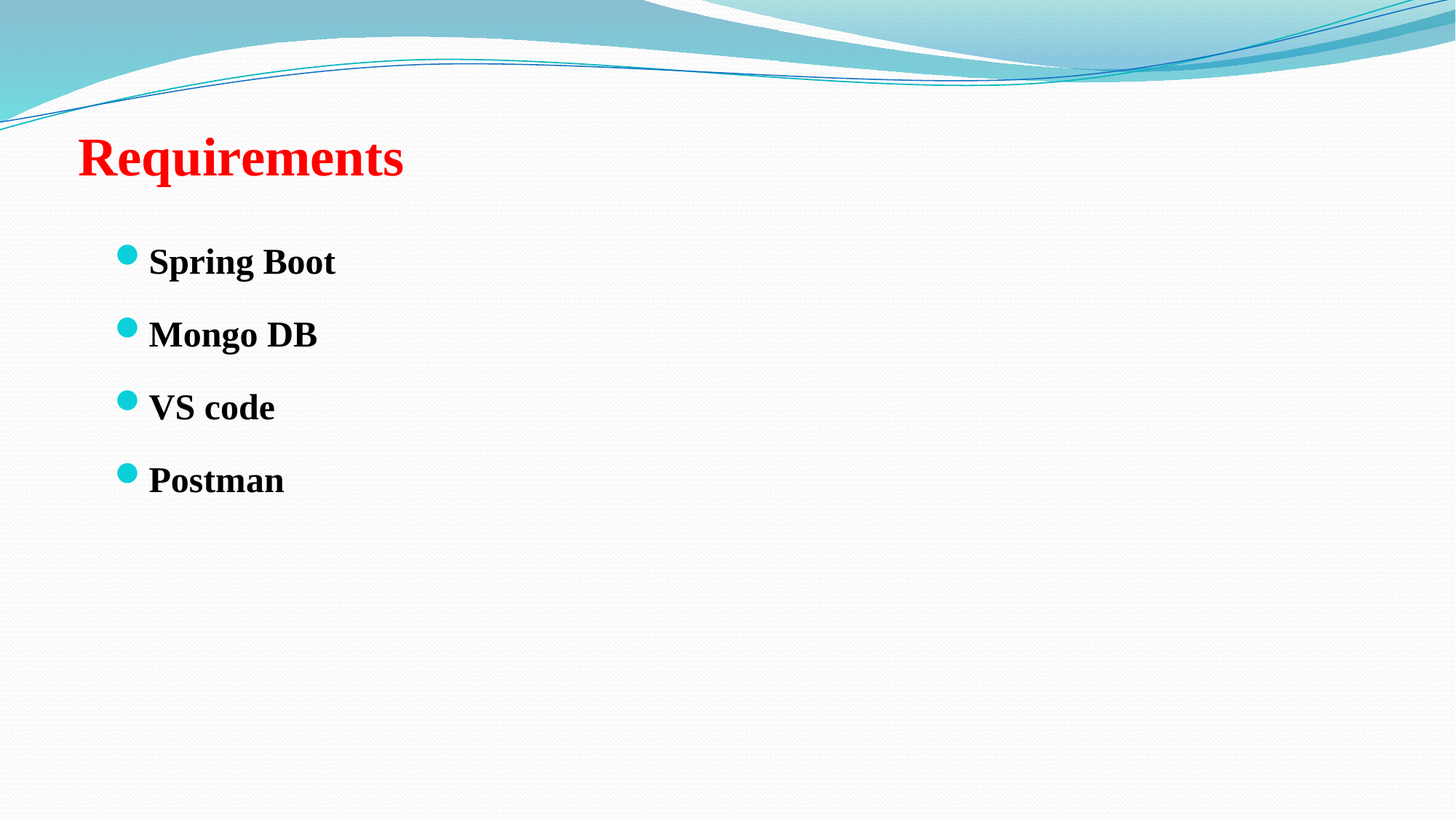

# Requirements
Spring Boot
Mongo DB
VS code
Postman